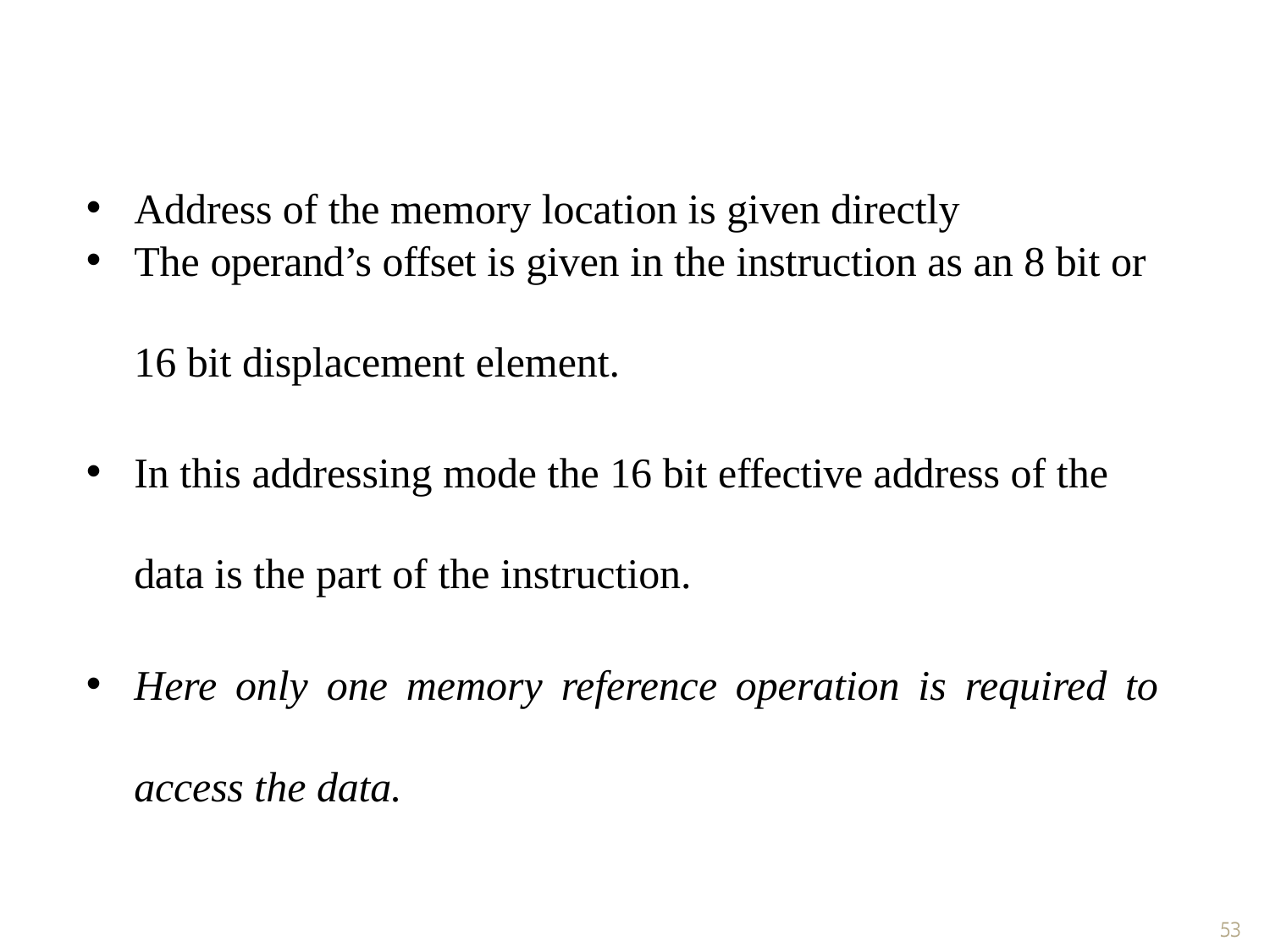

Address of the memory location is given directly
The operand’s offset is given in the instruction as an 8 bit or

16 bit displacement element.

In this addressing mode the 16 bit effective address of the

data is the part of the instruction.
Here only one memory reference operation is required to  access the data.
53